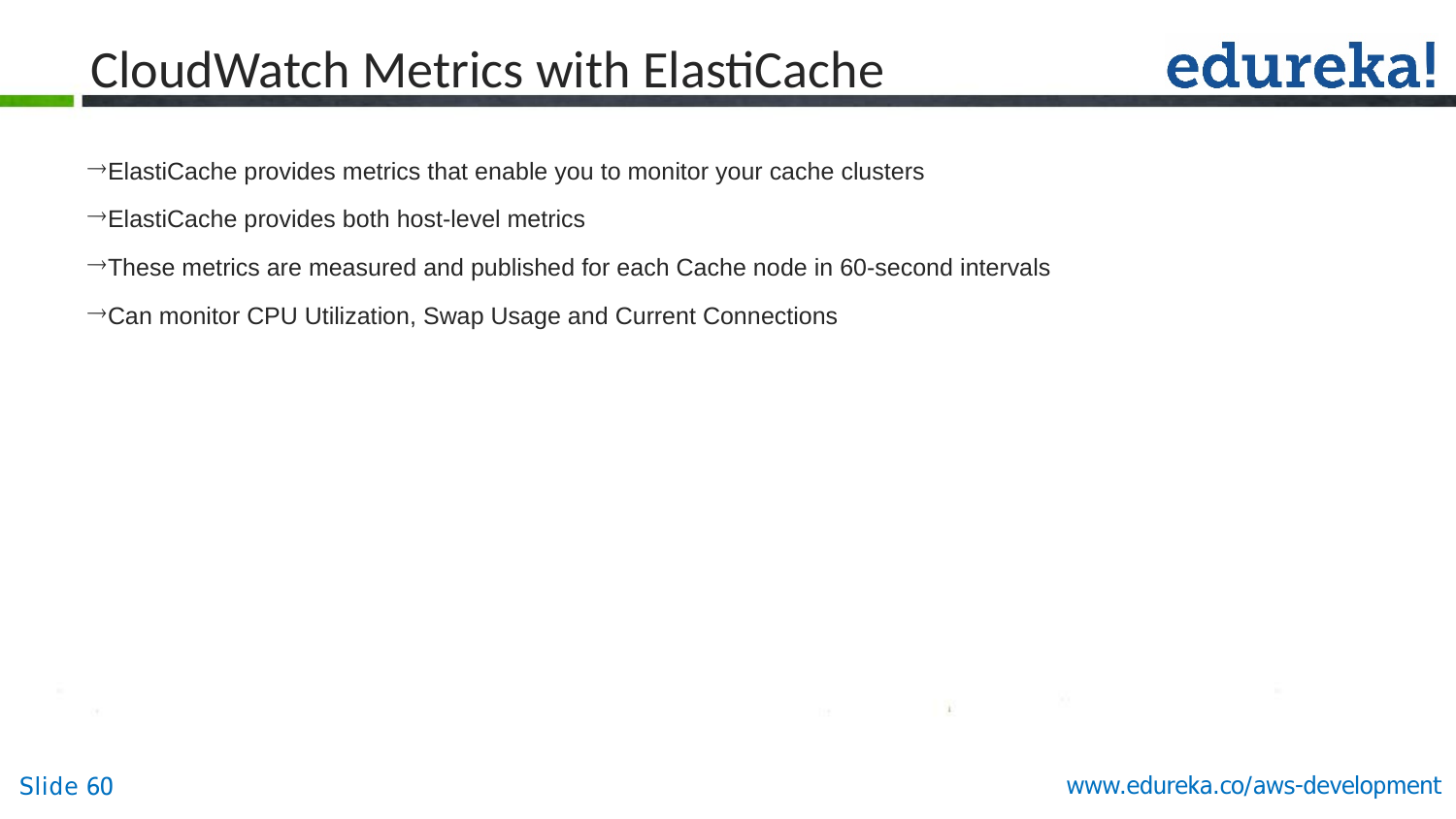

# CloudWatch Metrics with ElastiCache
ElastiCache provides metrics that enable you to monitor your cache clusters
ElastiCache provides both host-level metrics
These metrics are measured and published for each Cache node in 60-second intervals
Can monitor CPU Utilization, Swap Usage and Current Connections